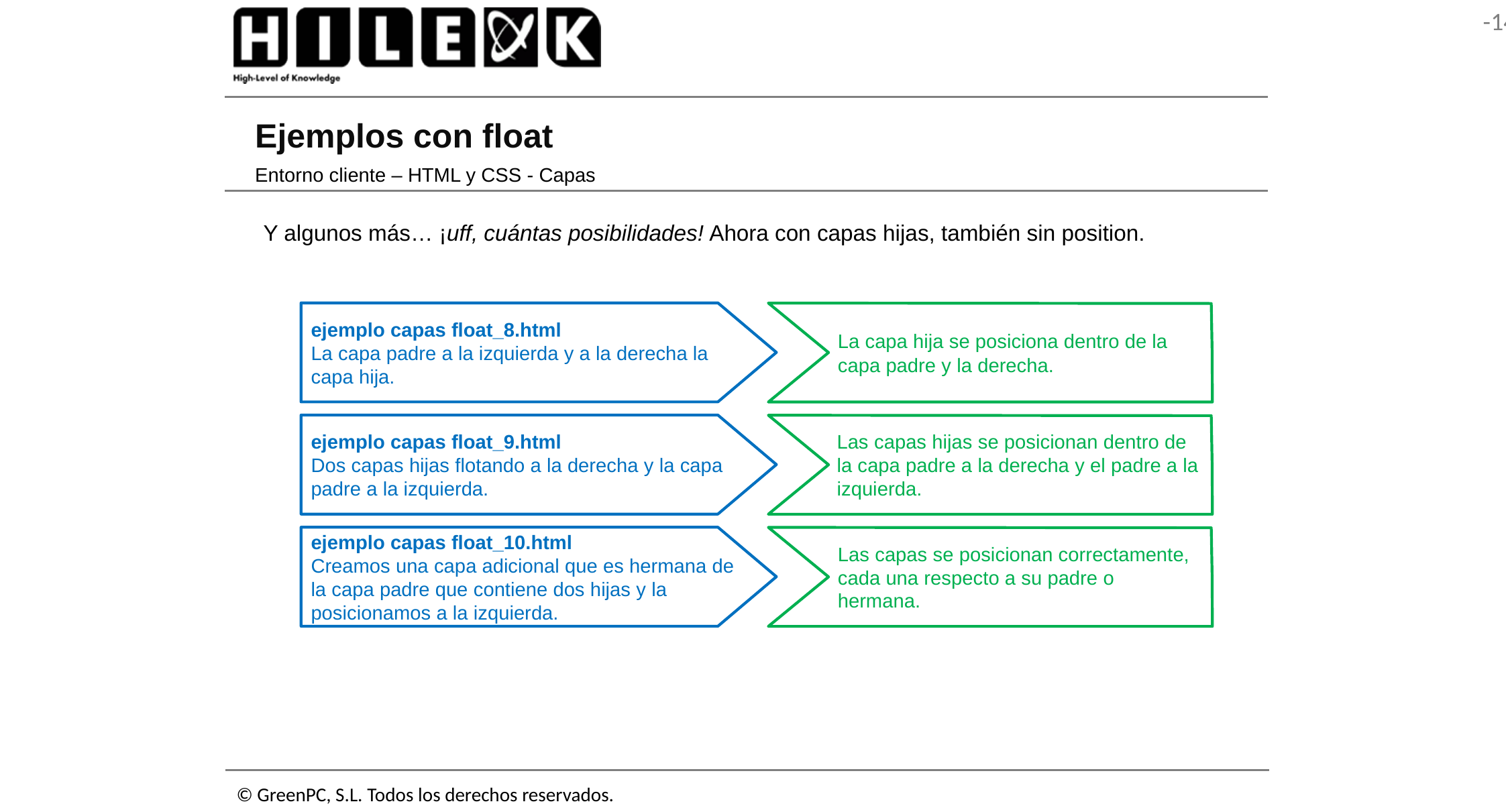

# Ejemplos con float
Entorno cliente – HTML y CSS - Capas
Y algunos más… ¡uff, cuántas posibilidades! Ahora con capas hijas, también sin position.
ejemplo capas float_8.html
La capa padre a la izquierda y a la derecha la capa hija.
La capa hija se posiciona dentro de la capa padre y la derecha.
ejemplo capas float_9.html
Dos capas hijas flotando a la derecha y la capa padre a la izquierda.
Las capas hijas se posicionan dentro de la capa padre a la derecha y el padre a la izquierda.
ejemplo capas float_10.html
Creamos una capa adicional que es hermana de la capa padre que contiene dos hijas y la posicionamos a la izquierda.
Las capas se posicionan correctamente, cada una respecto a su padre o hermana.